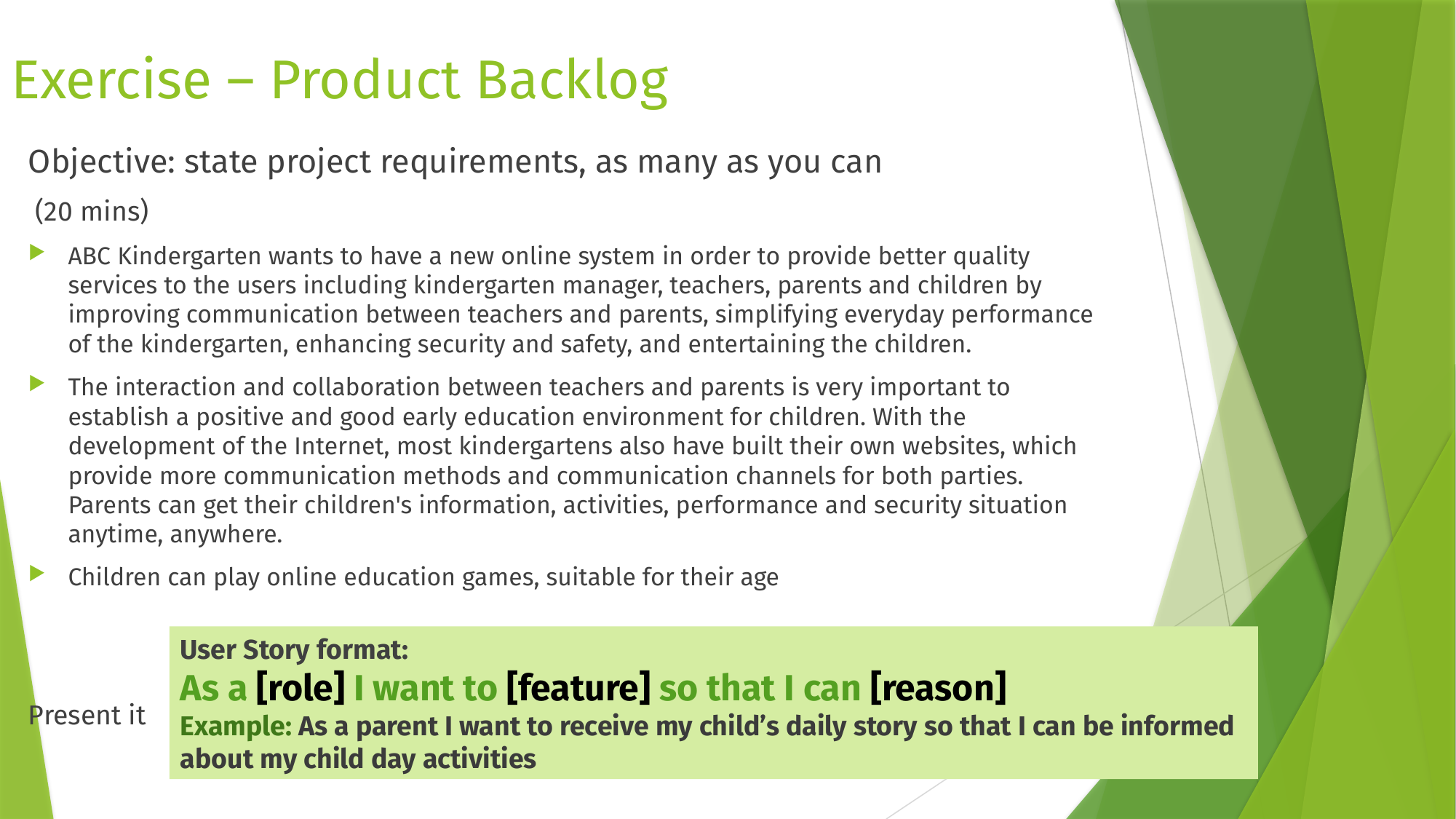

# Exercise – Product Backlog
Objective: state project requirements, as many as you can
 (20 mins)
ABC Kindergarten wants to have a new online system in order to provide better quality services to the users including kindergarten manager, teachers, parents and children by improving communication between teachers and parents, simplifying everyday performance of the kindergarten, enhancing security and safety, and entertaining the children.
The interaction and collaboration between teachers and parents is very important to establish a positive and good early education environment for children. With the development of the Internet, most kindergartens also have built their own websites, which provide more communication methods and communication channels for both parties. Parents can get their children's information, activities, performance and security situation anytime, anywhere.
Children can play online education games, suitable for their age

Present it

User Story format:
As a [role] I want to [feature] so that I can [reason]
Example: As a parent I want to receive my child’s daily story so that I can be informed about my child day activities
8/03/2023